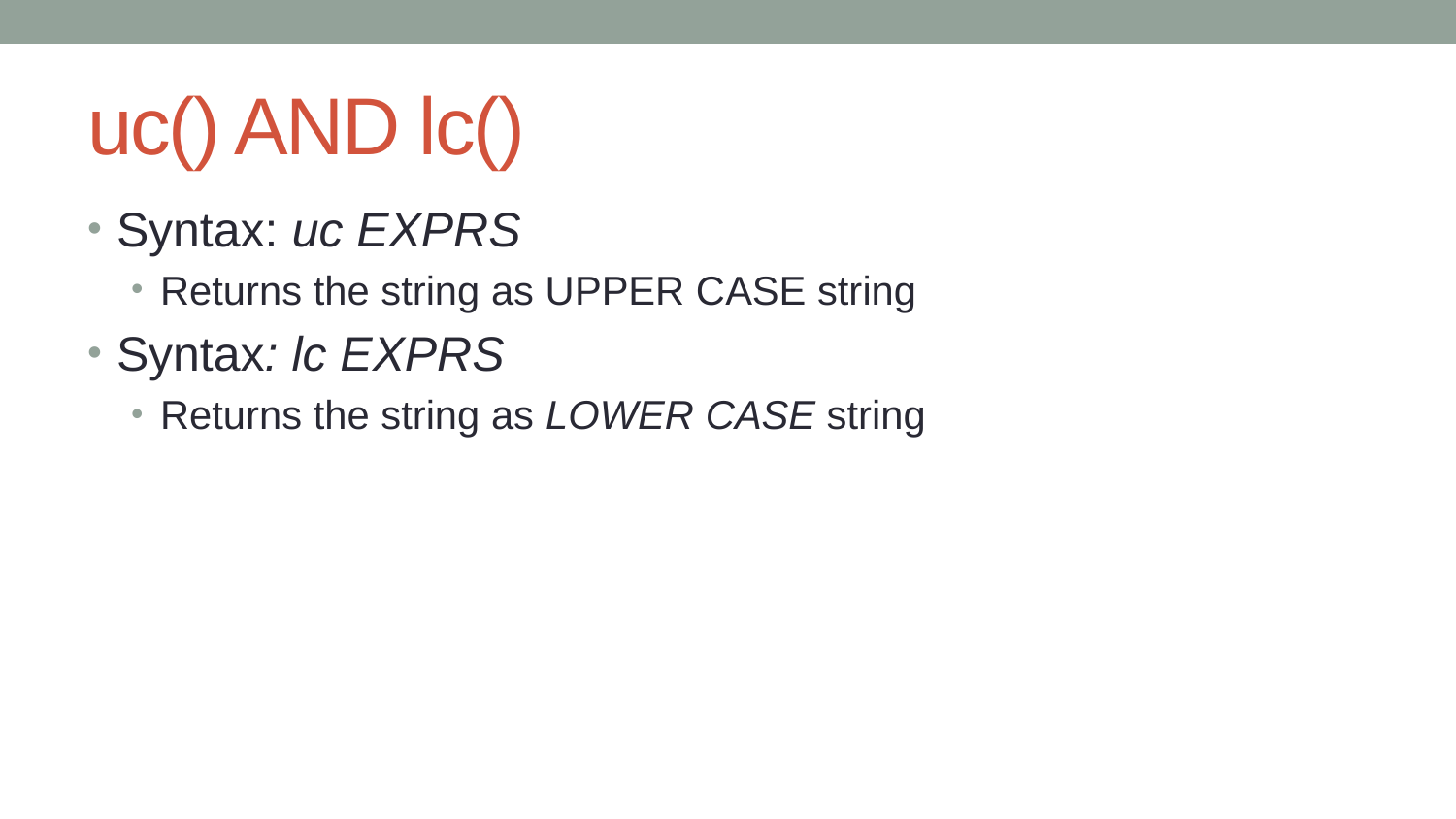

# uc() AND lc()
Syntax: uc EXPRS
Returns the string as UPPER CASE string
Syntax: lc EXPRS
Returns the string as LOWER CASE string